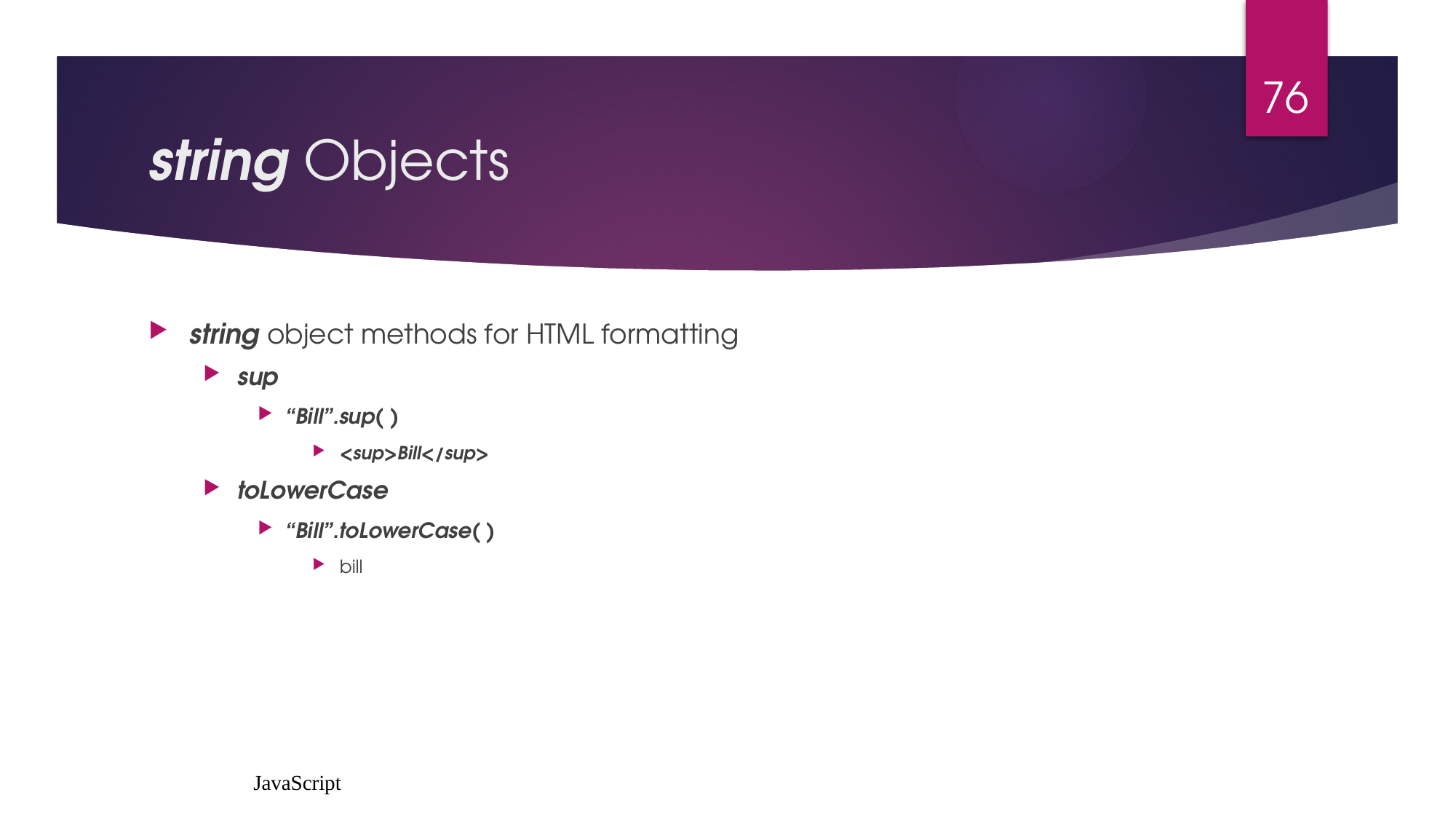

76
# string Objects
string object methods for HTML formatting
sup
“Bill”.sup( )
<sup>Bill</sup>
toLowerCase
“Bill”.toLowerCase( )
bill
JavaScript